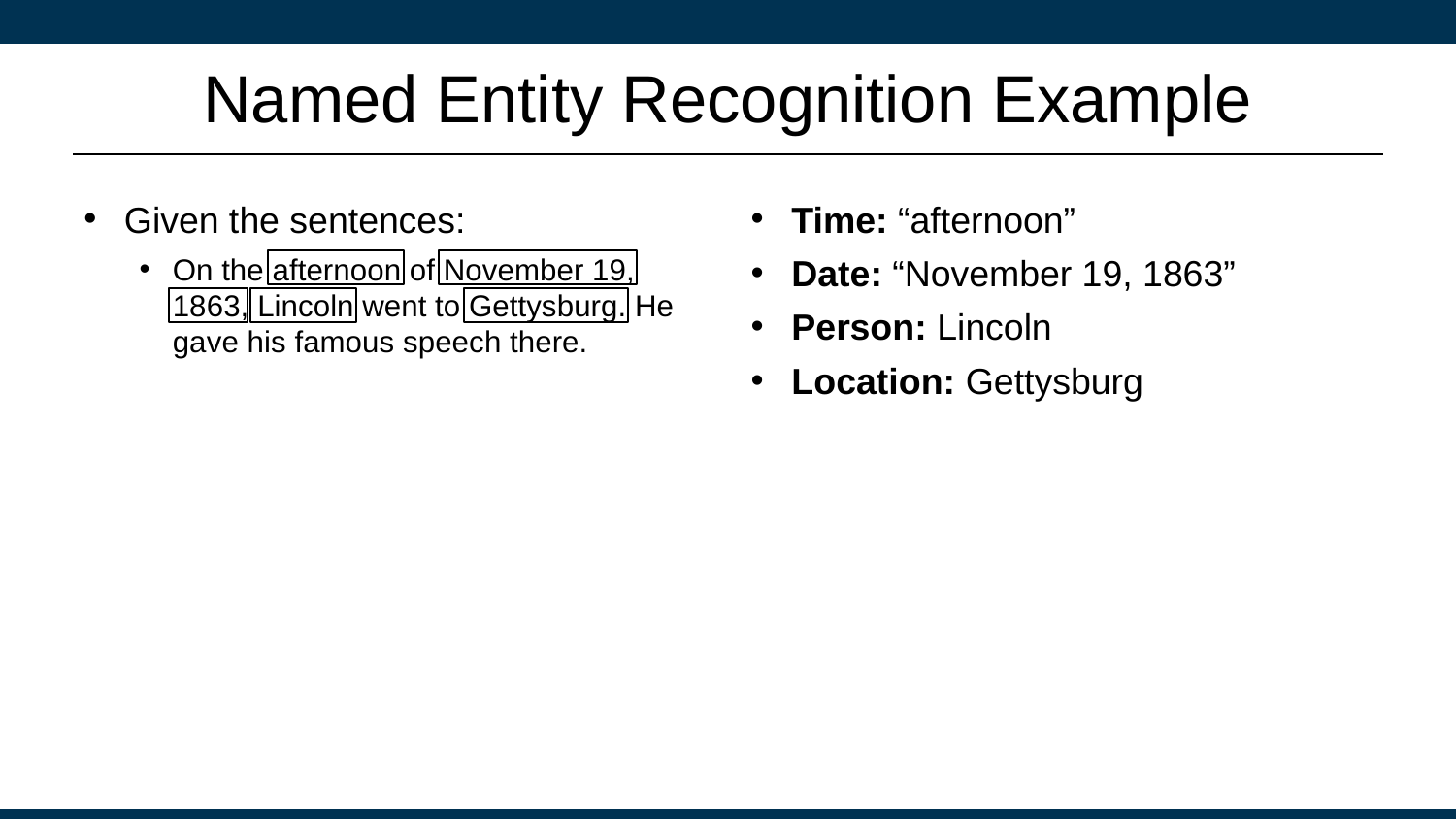

# Named Entity Recognition Example
Given the sentences:
On the afternoon of November 19, 1863, Lincoln went to Gettysburg. He gave his famous speech there.
Time: “afternoon”
Date: “November 19, 1863”
Person: Lincoln
Location: Gettysburg